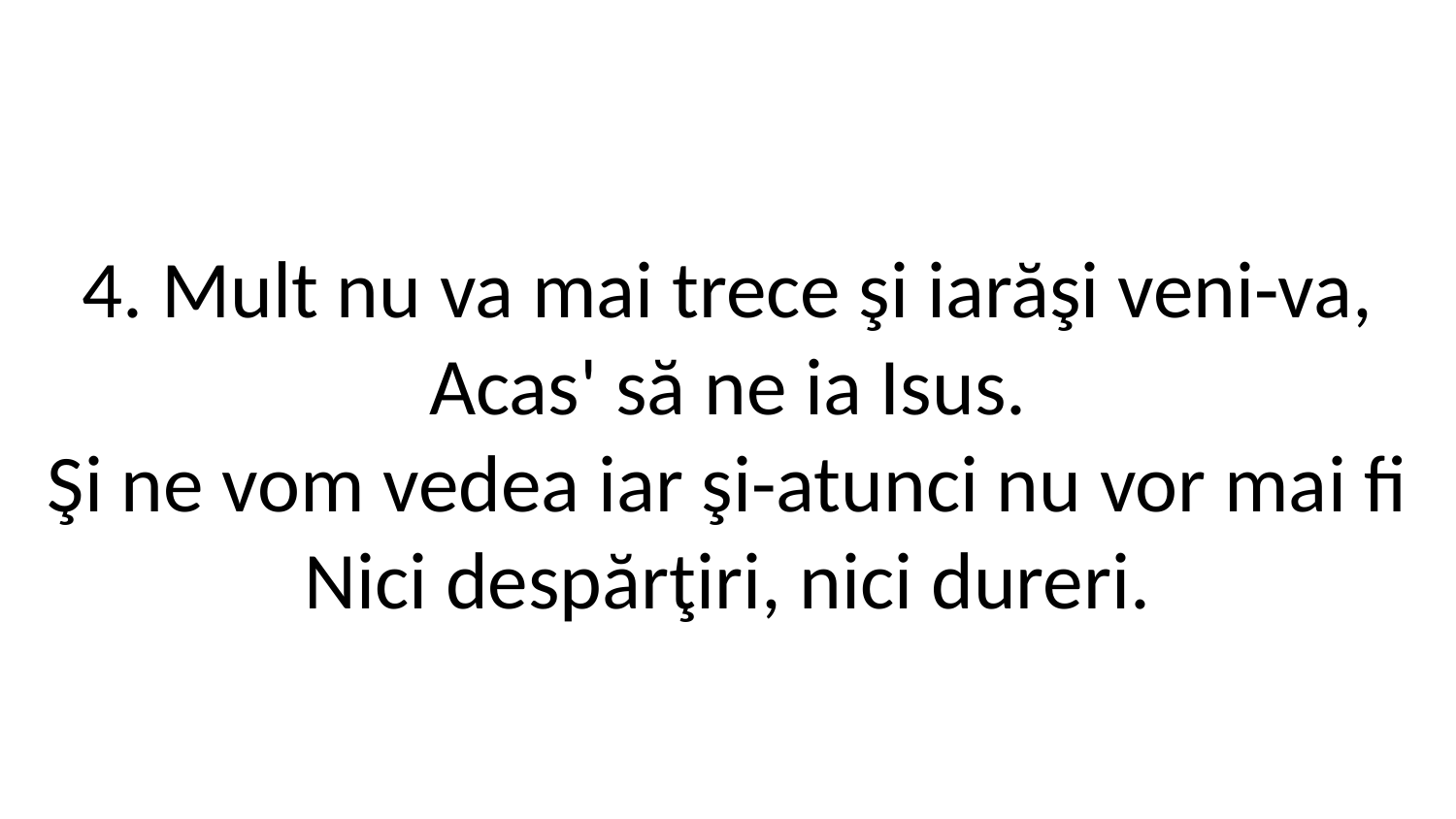

4. Mult nu va mai trece şi iarăşi veni-va,
Acas' să ne ia Isus.
Şi ne vom vedea iar şi-atunci nu vor mai fi
Nici despărţiri, nici dureri.